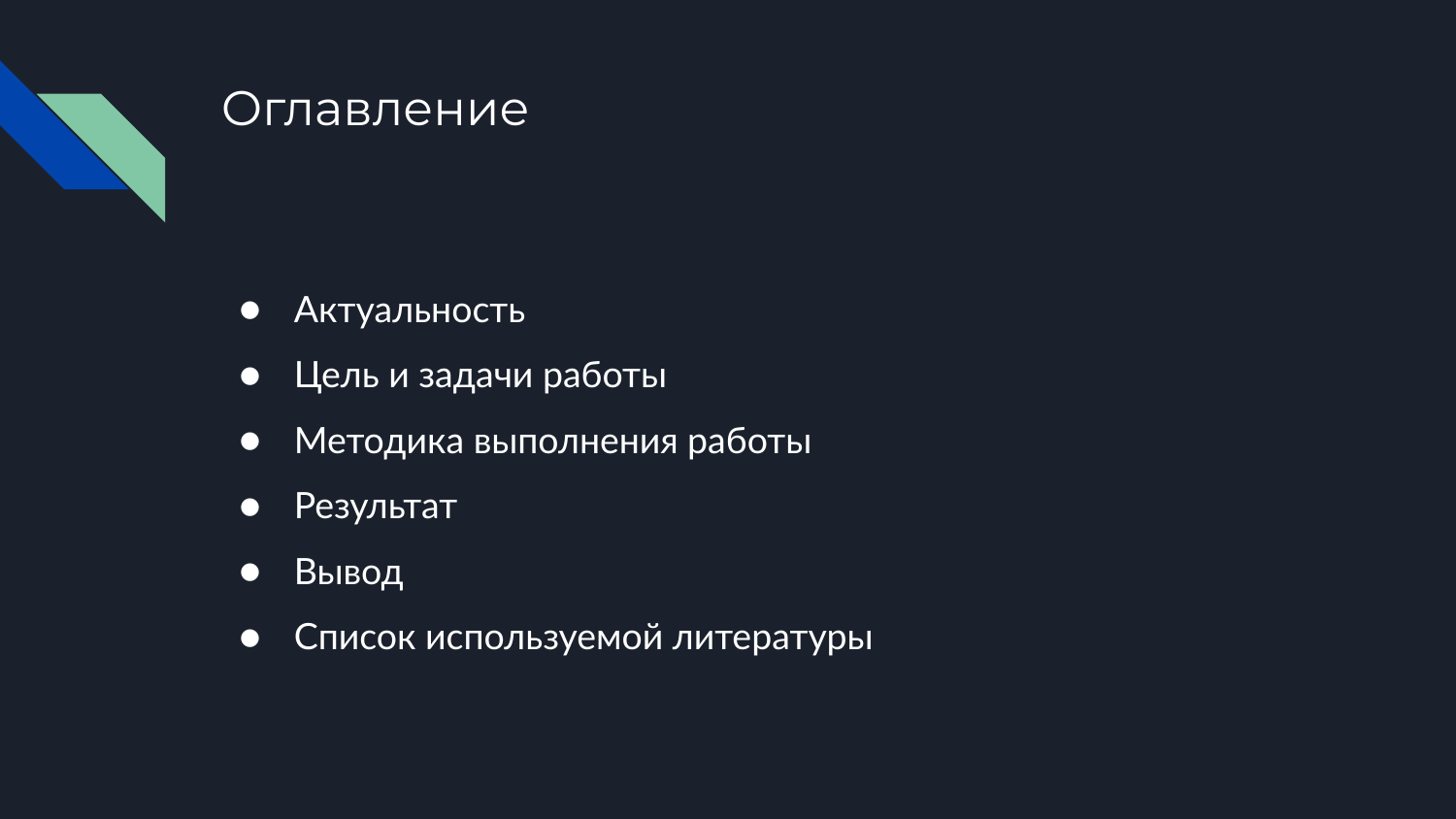

# Оглавление
Актуальность
Цель и задачи работы
Методика выполнения работы
Результат
Вывод
Список используемой литературы